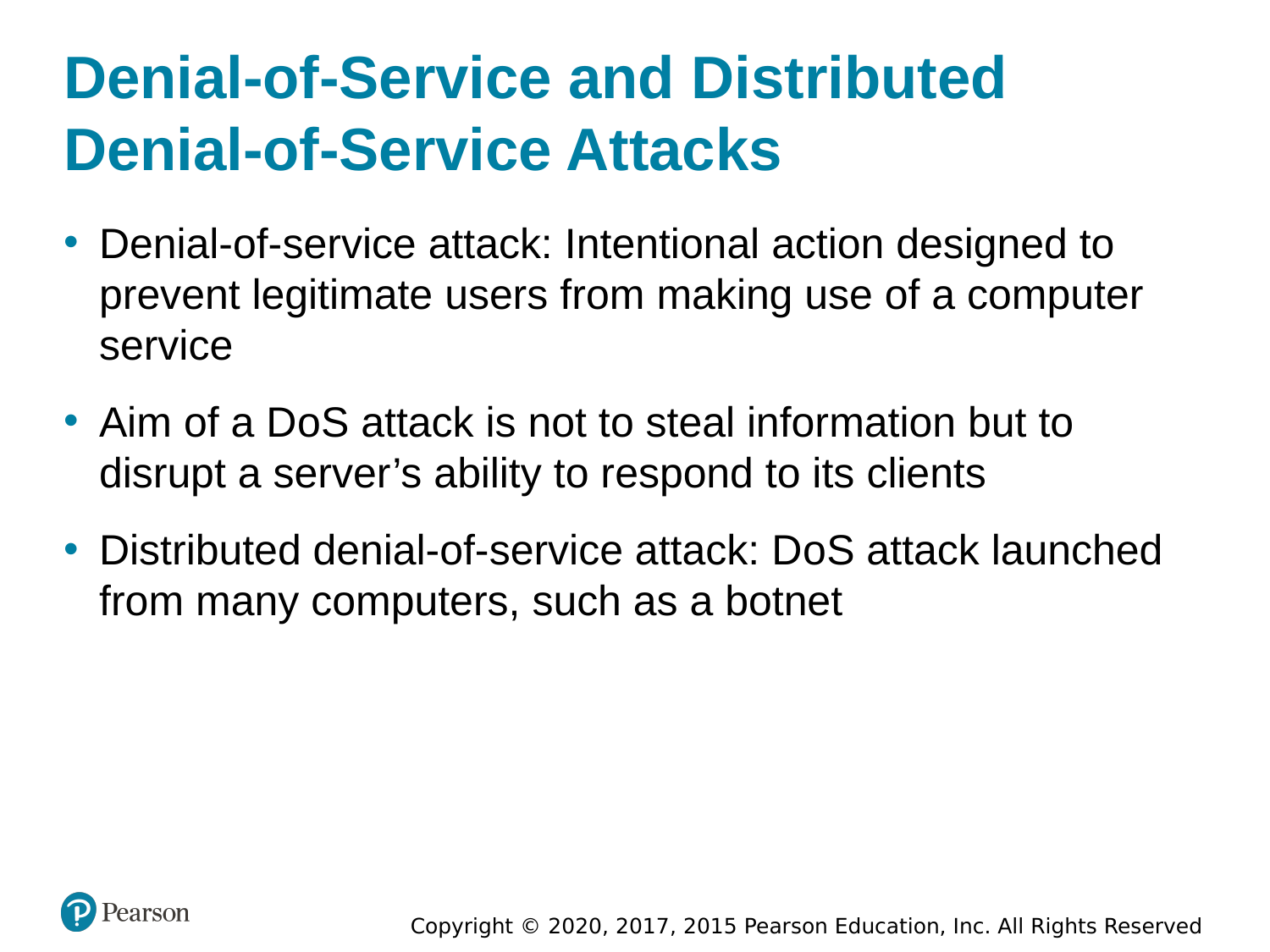

# Denial-of-Service and Distributed Denial-of-Service Attacks
Denial-of-service attack: Intentional action designed to prevent legitimate users from making use of a computer service
Aim of a D o S attack is not to steal information but to disrupt a server’s ability to respond to its clients
Distributed denial-of-service attack: D o S attack launched from many computers, such as a botnet